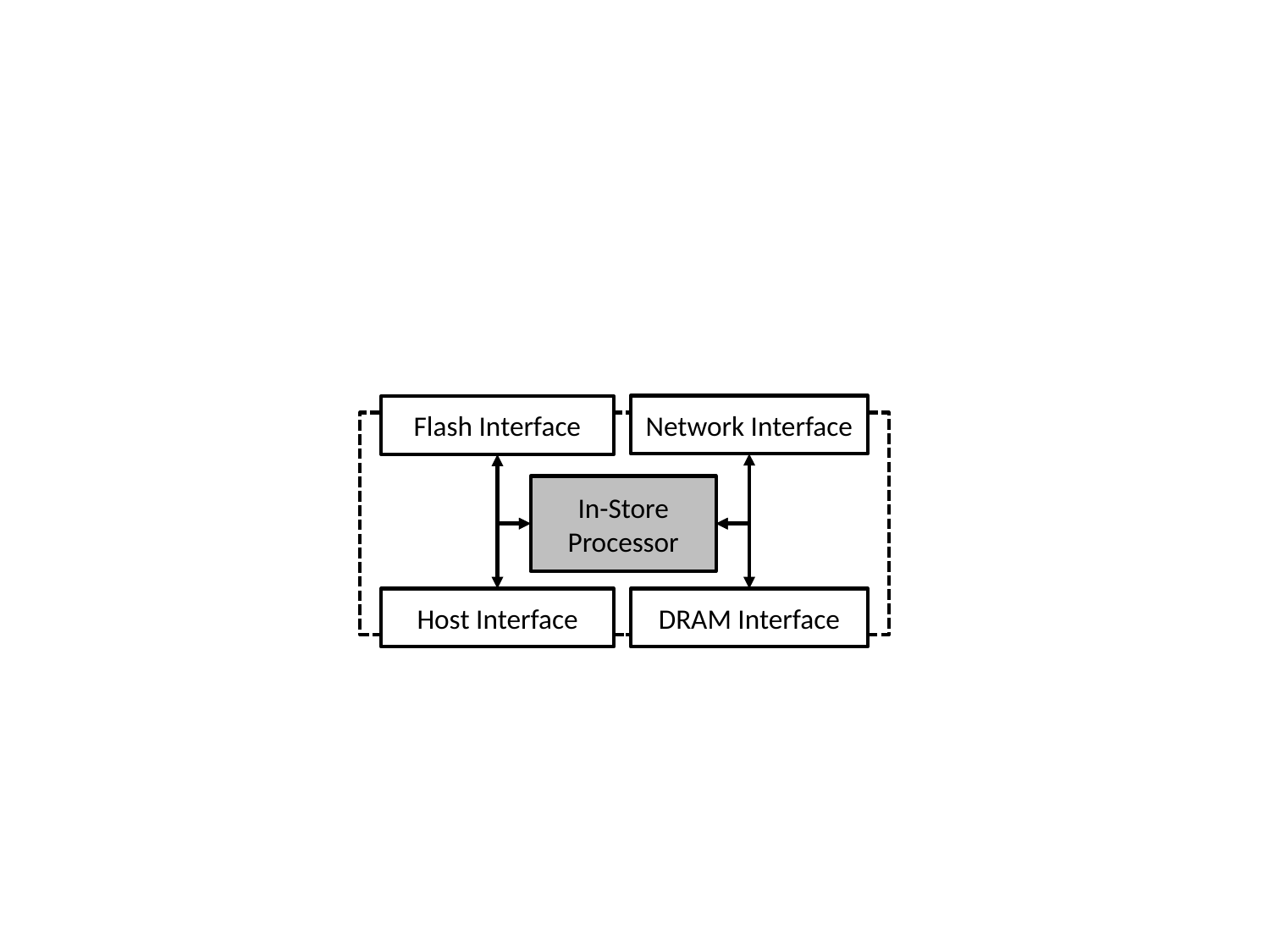

Network Interface
Flash Interface

In-Store Processor
Host Interface
DRAM Interface